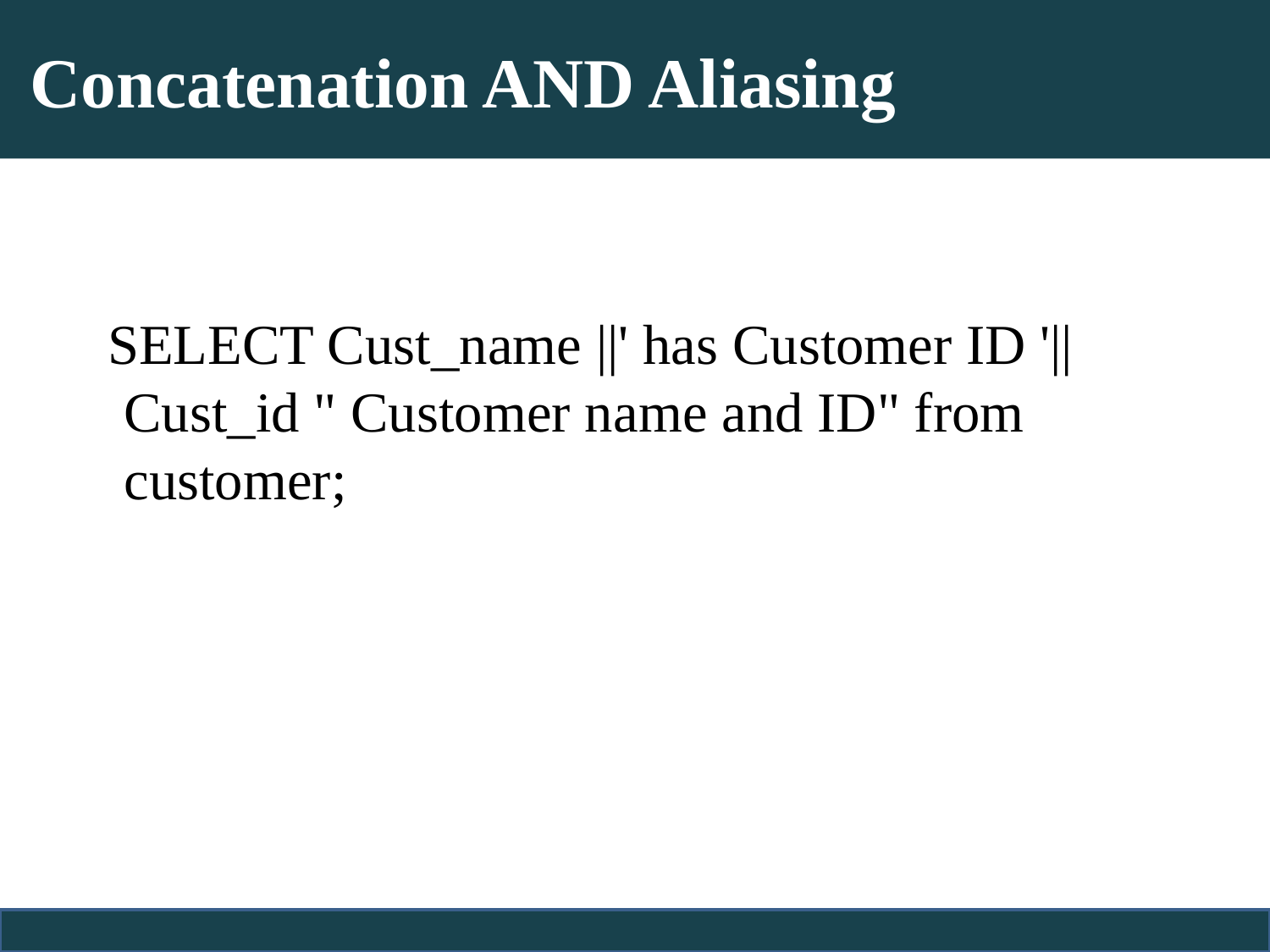

# Concatenation AND Aliasing

  SELECT Cust_name ||' has Customer ID '||  Cust_id " Customer name and ID" from customer;